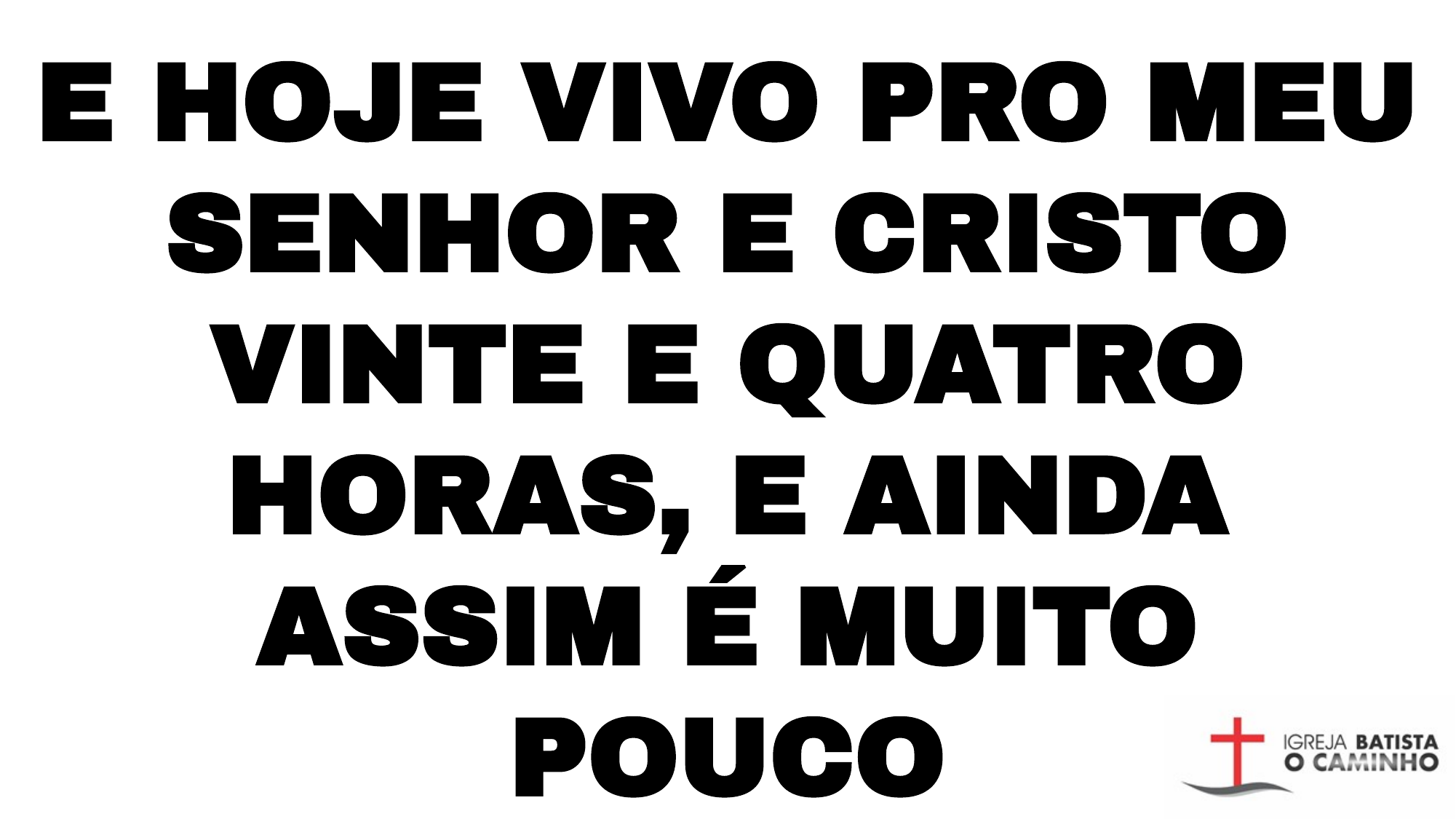

E HOJE VIVO PRO MEU SENHOR E CRISTO
VINTE E QUATRO HORAS, E AINDA ASSIM É MUITO POUCO